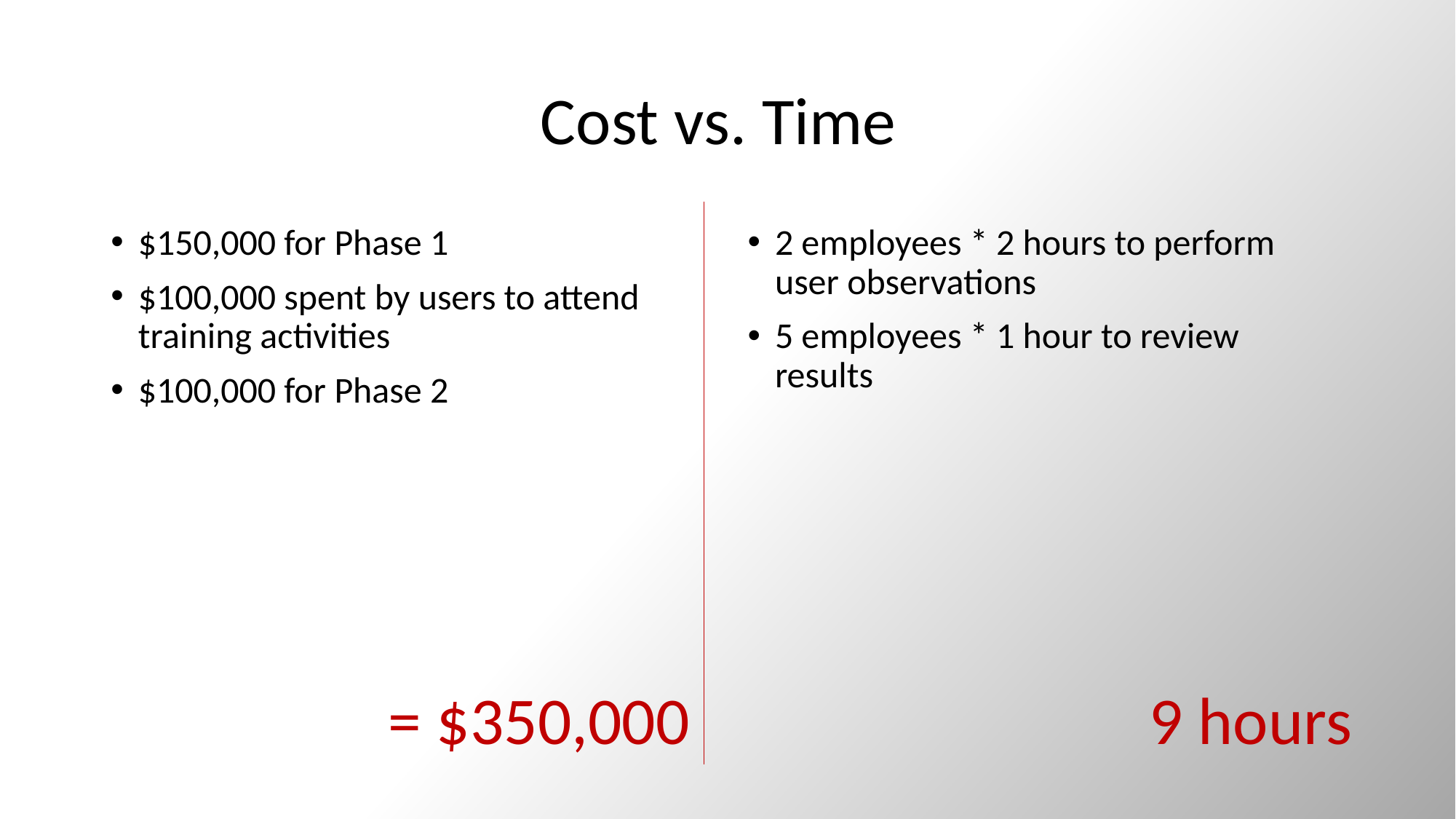

# Cost vs. Time
$150,000 for Phase 1
$100,000 spent by users to attend training activities
$100,000 for Phase 2
2 employees * 2 hours to perform user observations
5 employees * 1 hour to review results
= $350,000
9 hours